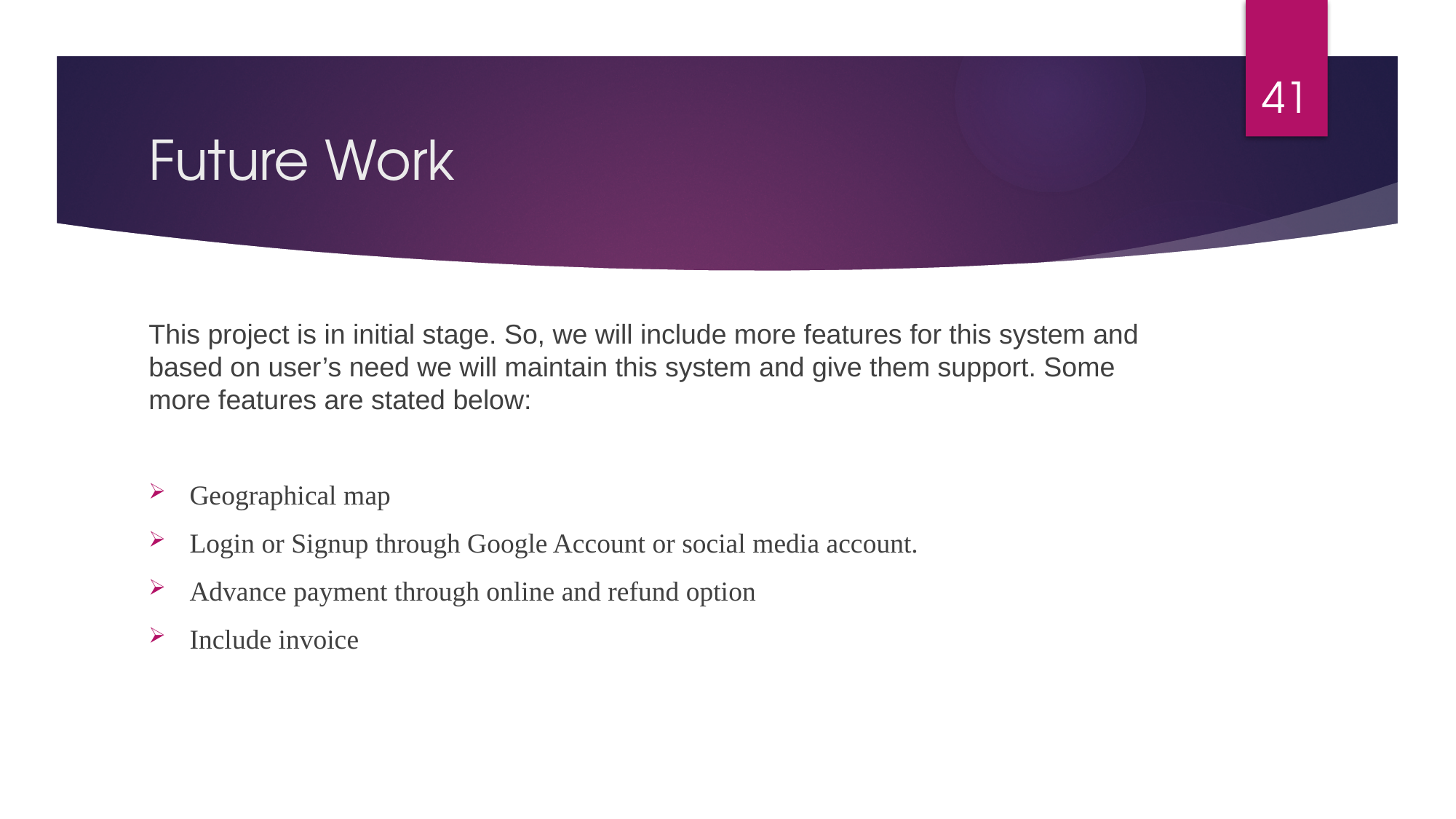

41
# Future Work
This project is in initial stage. So, we will include more features for this system and based on user’s need we will maintain this system and give them support. Some more features are stated below:

Geographical map
Login or Signup through Google Account or social media account.
Advance payment through online and refund option
Include invoice